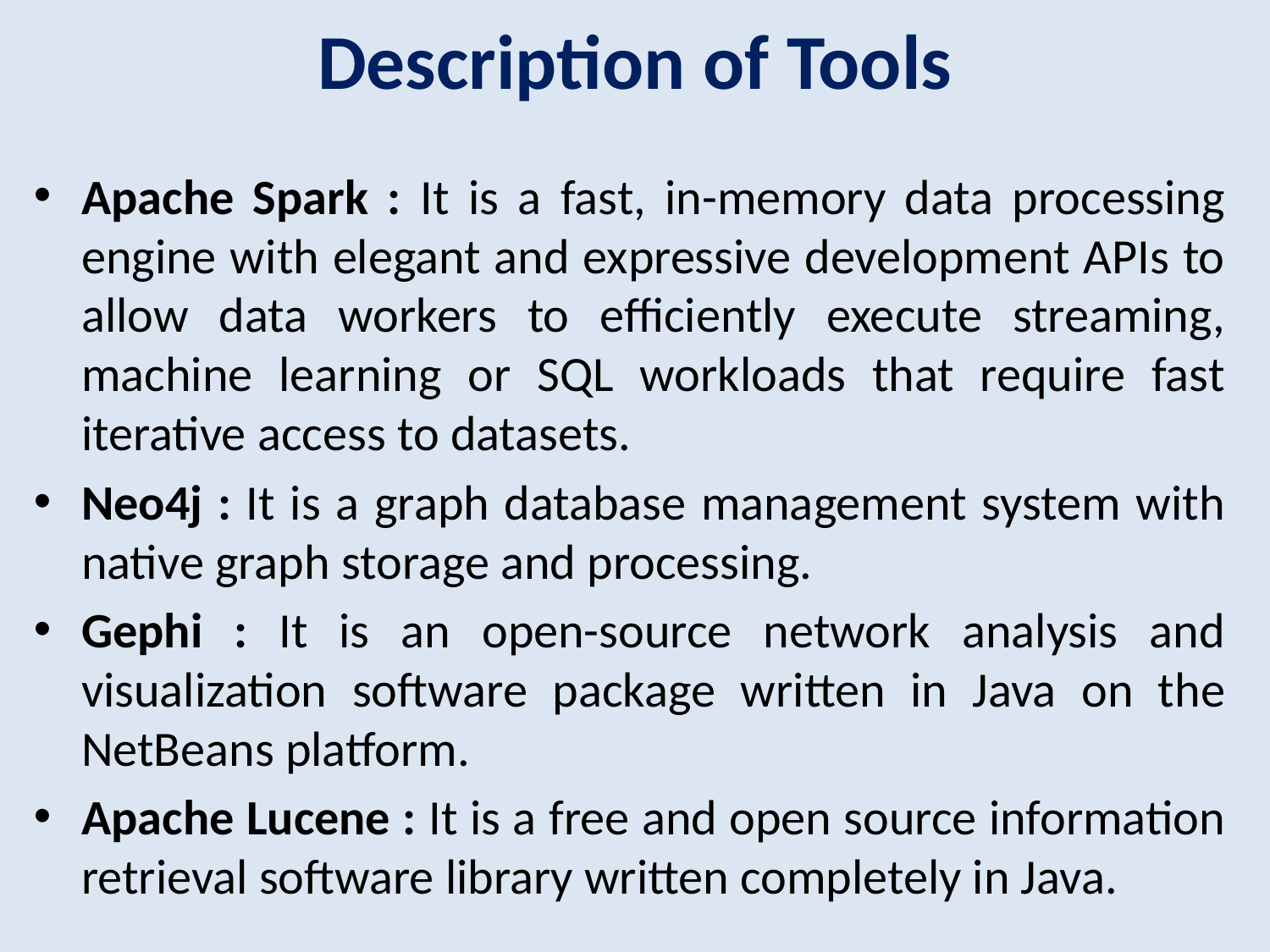

# Description of Tools
Apache Spark : It is a fast, in-memory data processing engine with elegant and expressive development APIs to allow data workers to efficiently execute streaming, machine learning or SQL workloads that require fast iterative access to datasets.
Neo4j : It is a graph database management system with native graph storage and processing.
Gephi : It is an open-source network analysis and visualization software package written in Java on the NetBeans platform.
Apache Lucene : It is a free and open source information retrieval software library written completely in Java.